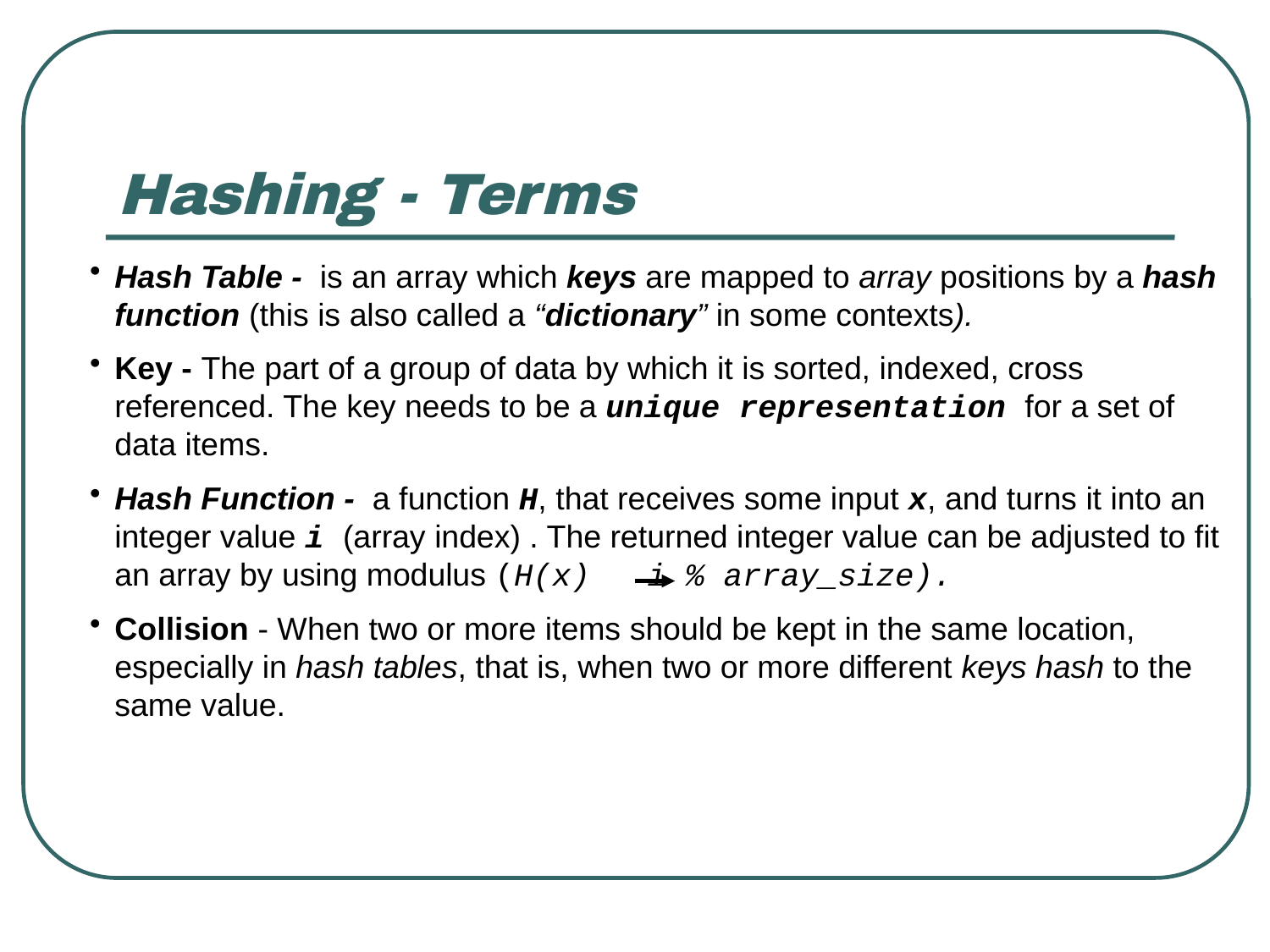

Hashing - Terms
Hash Table -  is an array which keys are mapped to array positions by a hash function (this is also called a “dictionary” in some contexts).
Key - The part of a group of data by which it is sorted, indexed, cross referenced. The key needs to be a unique representation for a set of data items.
Hash Function -  a function H, that receives some input x, and turns it into an integer value i (array index) . The returned integer value can be adjusted to fit an array by using modulus (H(x)   i % array_size).
Collision - When two or more items should be kept in the same location, especially in hash tables, that is, when two or more different keys hash to the same value.